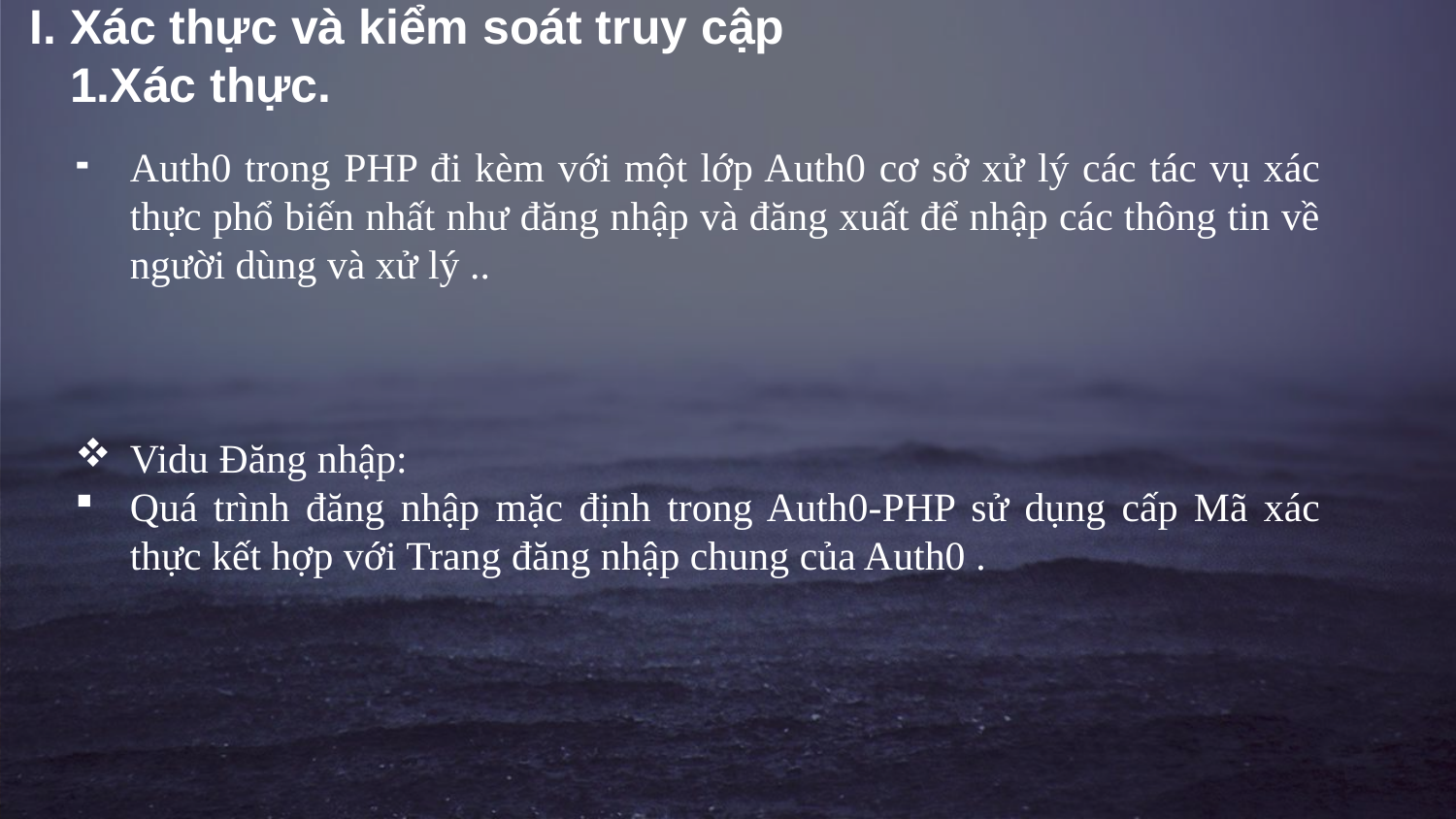

I. Xác thực và kiểm soát truy cập
   1.Xác thực.
Auth0 trong PHP đi kèm với một lớp Auth0 cơ sở xử lý các tác vụ xác thực phổ biến nhất như đăng nhập và đăng xuất để nhập các thông tin về người dùng và xử lý ..

Vidu Đăng nhập:
Quá trình đăng nhập mặc định trong Auth0-PHP sử dụng cấp Mã xác thực kết hợp với Trang đăng nhập chung của Auth0 .